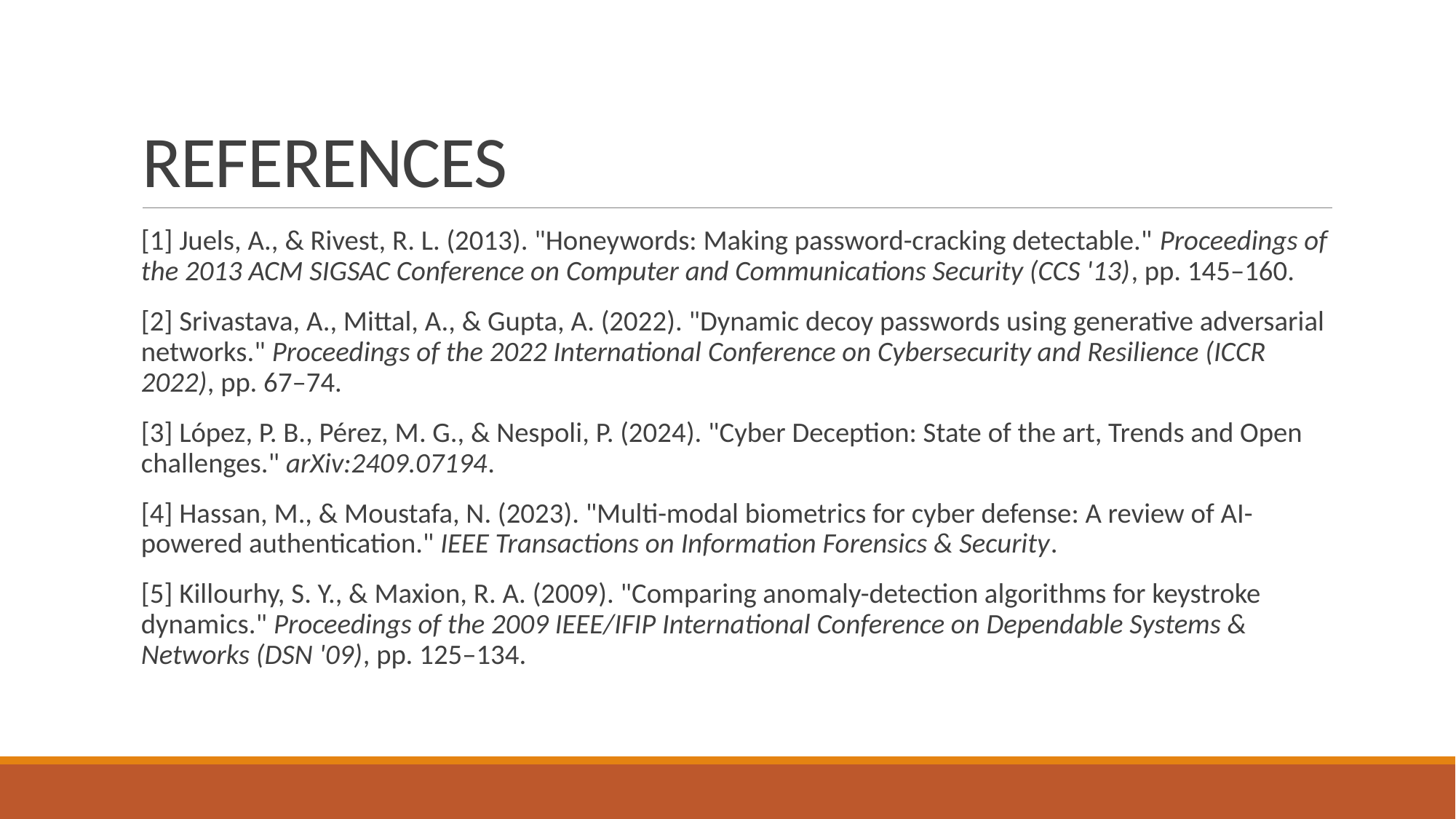

# REFERENCES
[1] Juels, A., & Rivest, R. L. (2013). "Honeywords: Making password-cracking detectable." Proceedings of the 2013 ACM SIGSAC Conference on Computer and Communications Security (CCS '13), pp. 145–160.
[2] Srivastava, A., Mittal, A., & Gupta, A. (2022). "Dynamic decoy passwords using generative adversarial networks." Proceedings of the 2022 International Conference on Cybersecurity and Resilience (ICCR 2022), pp. 67–74.
[3] López, P. B., Pérez, M. G., & Nespoli, P. (2024). "Cyber Deception: State of the art, Trends and Open challenges." arXiv:2409.07194.
[4] Hassan, M., & Moustafa, N. (2023). "Multi-modal biometrics for cyber defense: A review of AI-powered authentication." IEEE Transactions on Information Forensics & Security.
[5] Killourhy, S. Y., & Maxion, R. A. (2009). "Comparing anomaly-detection algorithms for keystroke dynamics." Proceedings of the 2009 IEEE/IFIP International Conference on Dependable Systems & Networks (DSN '09), pp. 125–134.